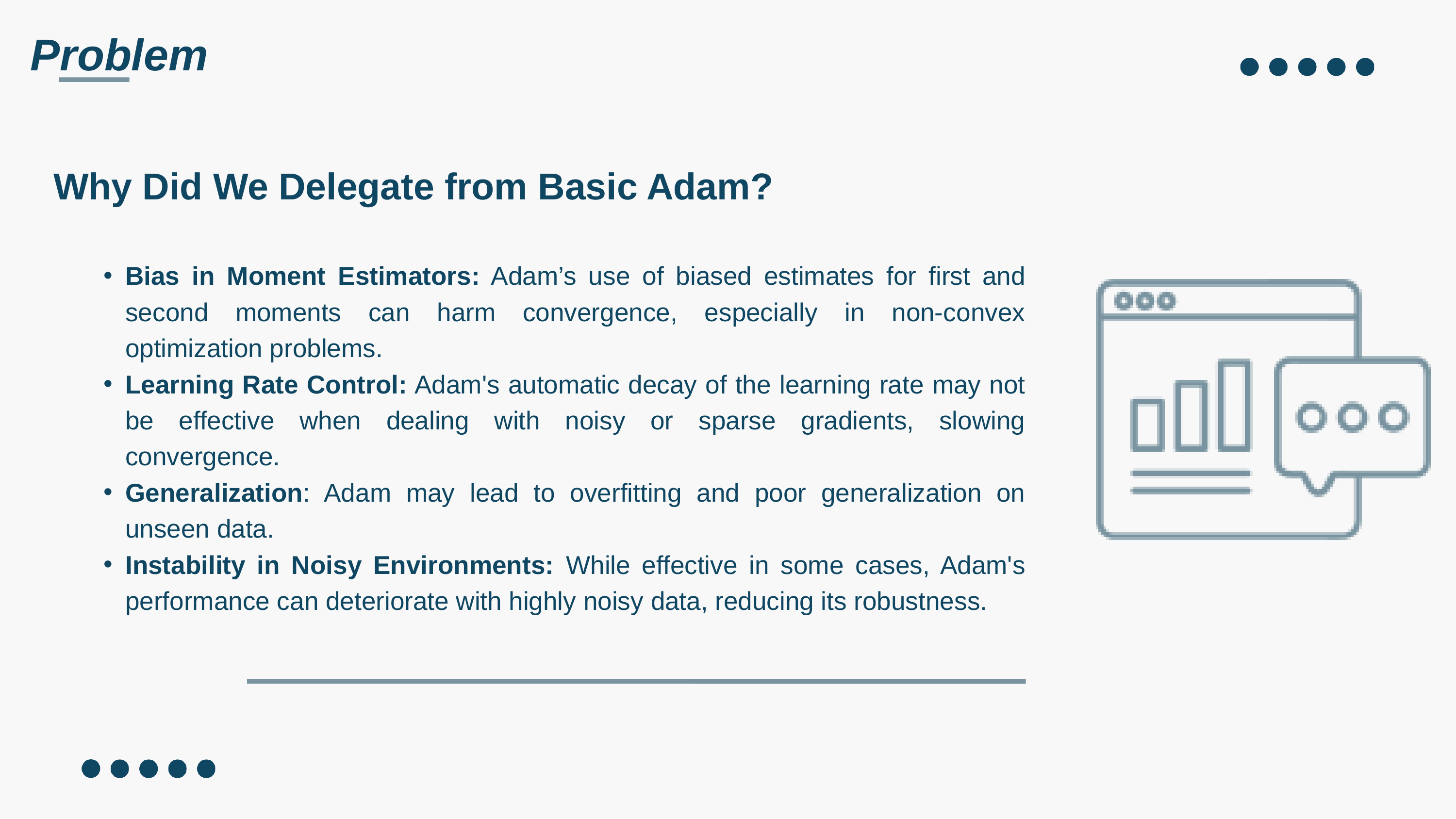

Problem

Why Did We Delegate from Basic Adam?
Bias in Moment Estimators: Adam’s use of biased estimates for first and second moments can harm convergence, especially in non-convex optimization problems.
Learning Rate Control: Adam's automatic decay of the learning rate may not be effective when dealing with noisy or sparse gradients, slowing convergence.
Generalization: Adam may lead to overfitting and poor generalization on unseen data.
Instability in Noisy Environments: While effective in some cases, Adam's performance can deteriorate with highly noisy data, reducing its robustness.